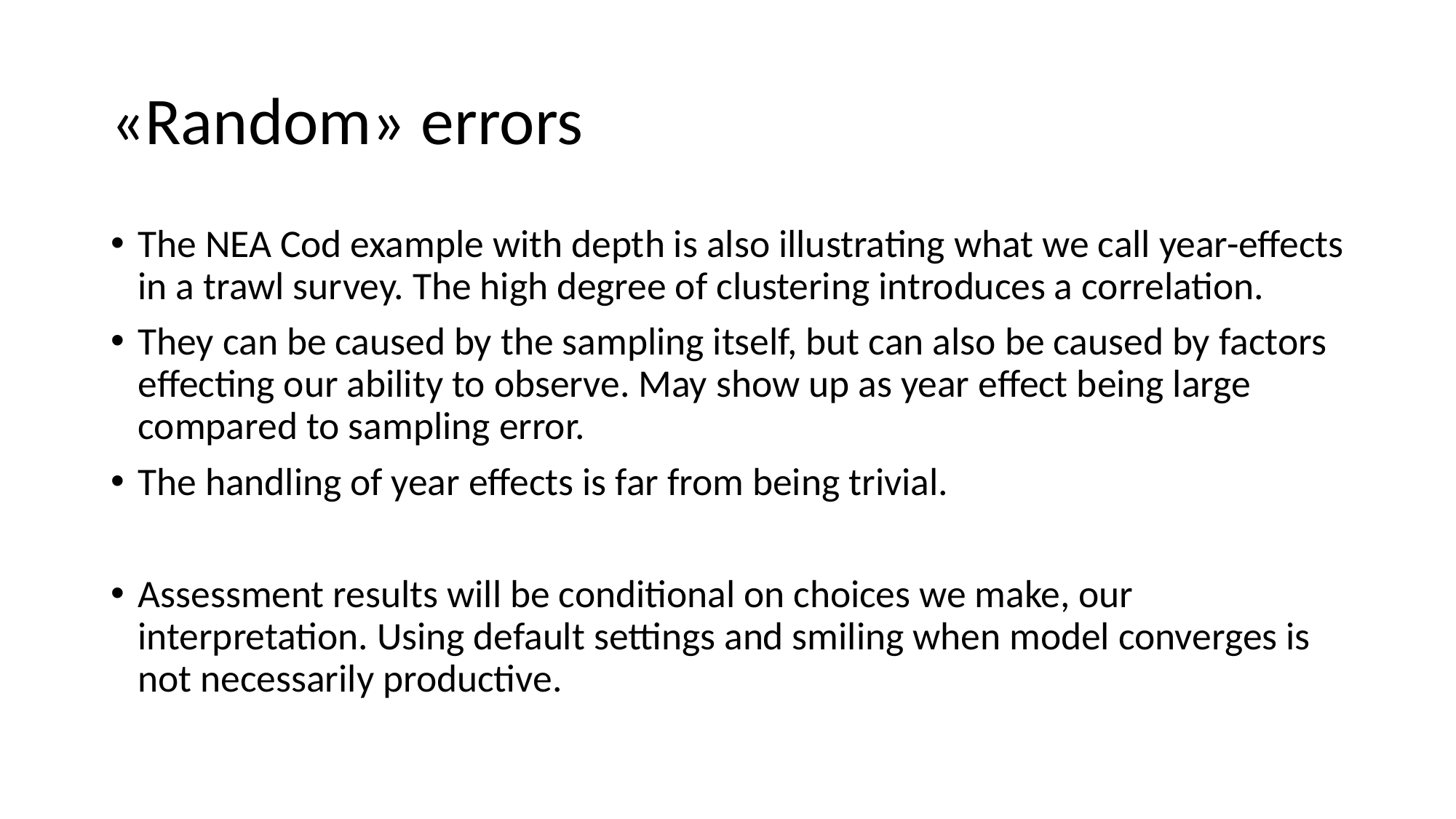

# «Random» errors
The NEA Cod example with depth is also illustrating what we call year-effects in a trawl survey. The high degree of clustering introduces a correlation.
They can be caused by the sampling itself, but can also be caused by factors effecting our ability to observe. May show up as year effect being large compared to sampling error.
The handling of year effects is far from being trivial.

Assessment results will be conditional on choices we make, our interpretation. Using default settings and smiling when model converges is not necessarily productive.